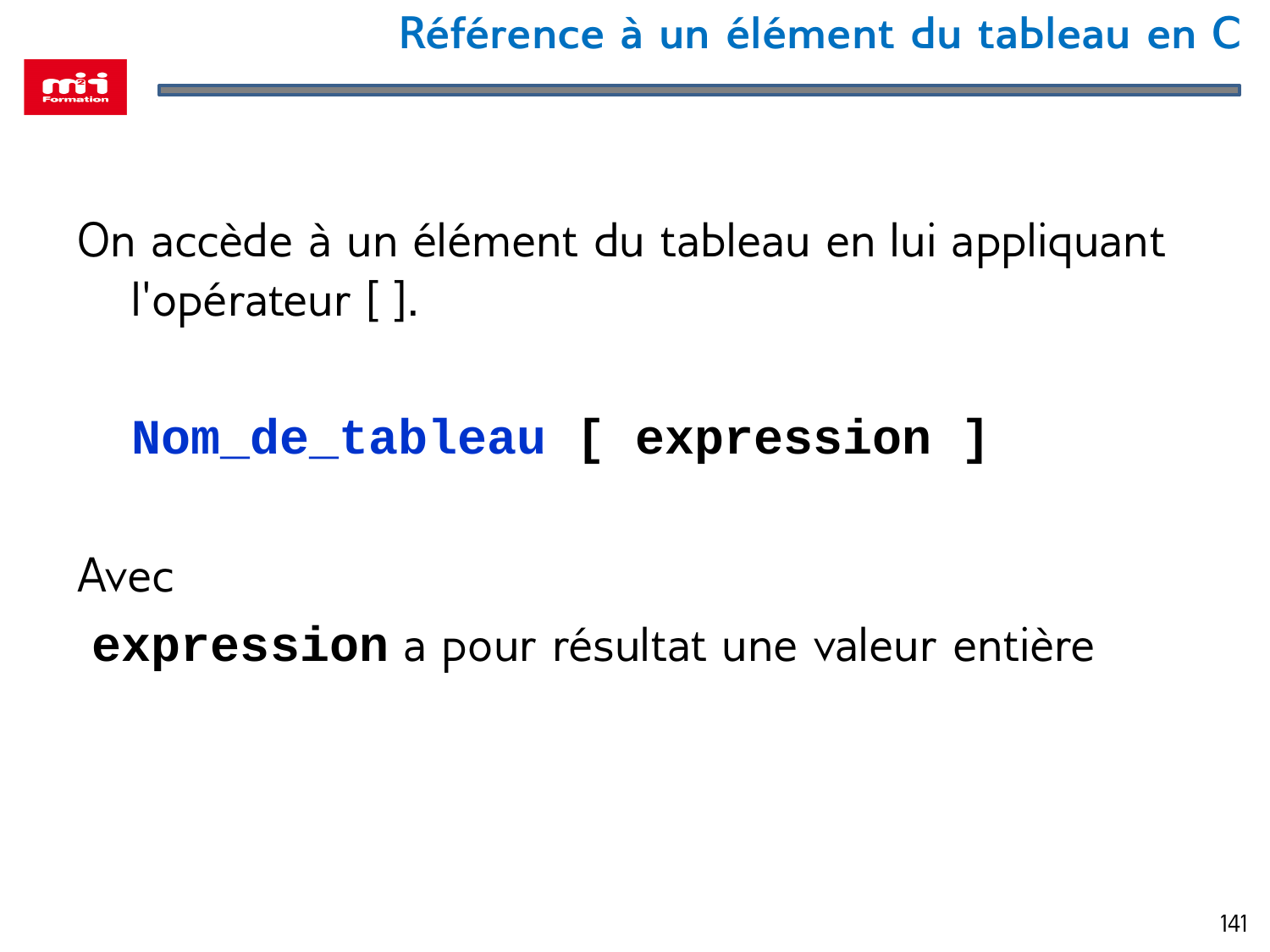

# Référence à un élément du tableau en C
On accède à un élément du tableau en lui appliquant l'opérateur [ ].

	Nom_de_tableau [ expression ]

Avec
 expression a pour résultat une valeur entière

141